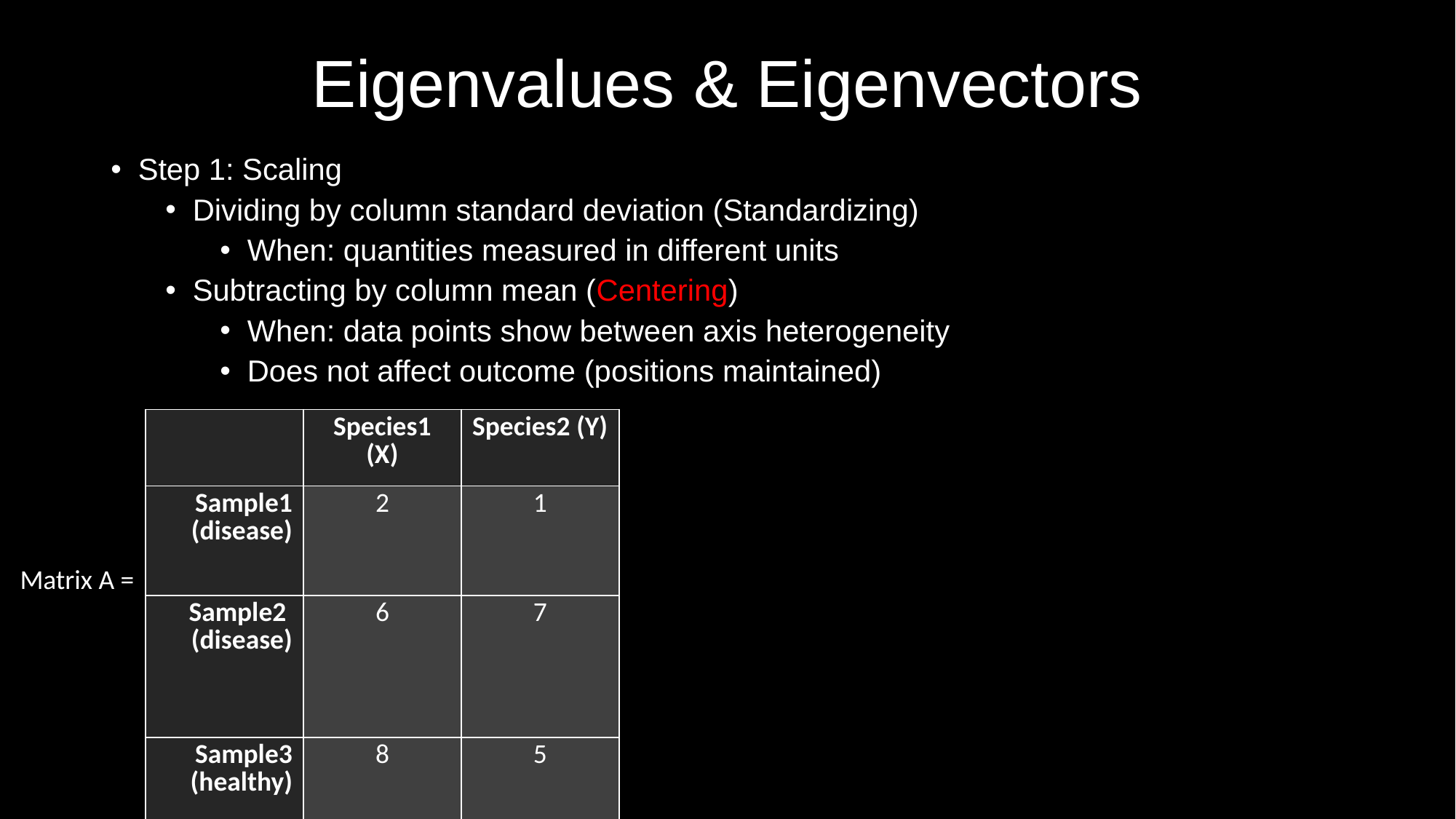

Eigenvalues & Eigenvectors
Step 1: Scaling
Dividing by column standard deviation (Standardizing)
When: quantities measured in different units
Subtracting by column mean (Centering)
When: data points show between axis heterogeneity
Does not affect outcome (positions maintained)

|  | Species1 (X) | Species2 (Y) |
| --- | --- | --- |
| Sample1 (disease) | 2 | 1 |
| Sample2 (disease) | 6 | 7 |
| Sample3 (healthy) | 8 | 5 |
| Sample4 (healthy) | 4 | 3 |
| Mean: | 5 | 4 |
Matrix A =